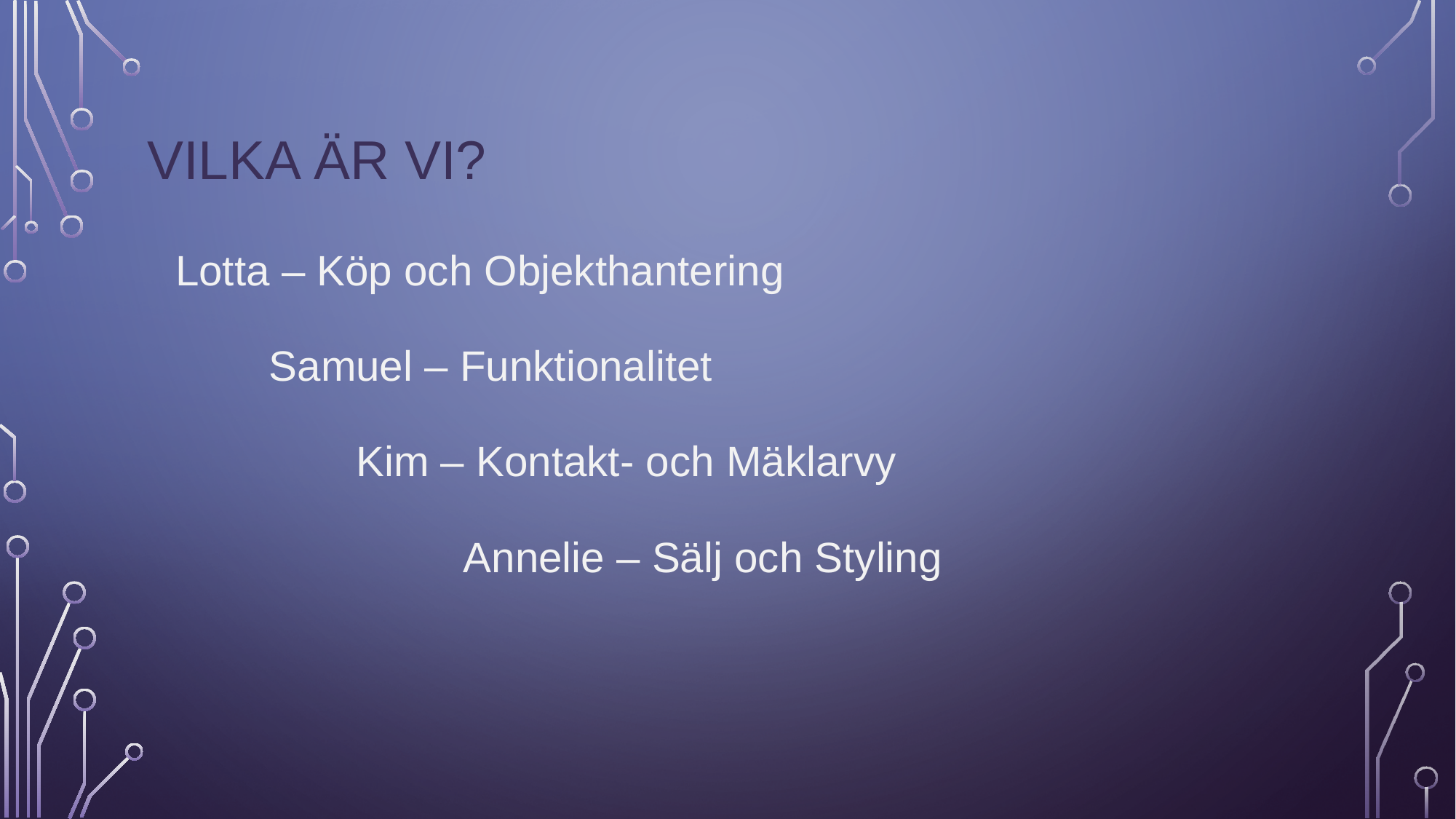

# Vilka är vi?
Lotta – Köp och Objekthantering

Samuel – Funktionalitet

Kim – Kontakt- och Mäklarvy

Annelie – Sälj och Styling